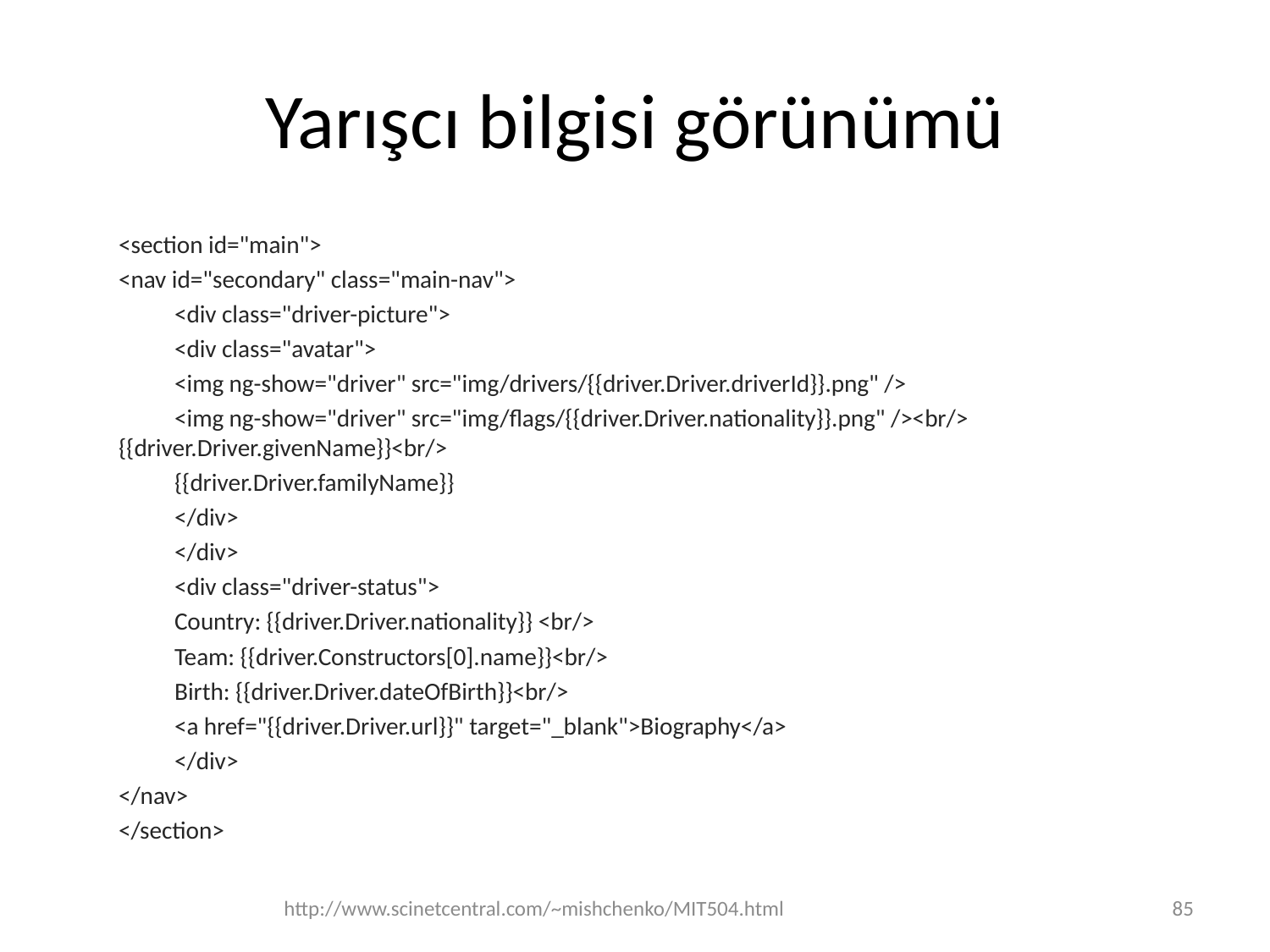

# Yarışcı bilgisi görünümü
<section id="main">
<nav id="secondary" class="main-nav">
	<div class="driver-picture">
		<div class="avatar">
			<img ng-show="driver" src="img/drivers/{{driver.Driver.driverId}}.png" />
			<img ng-show="driver" src="img/flags/{{driver.Driver.nationality}}.png" /><br/> 				{{driver.Driver.givenName}}<br/>
			{{driver.Driver.familyName}}
		</div>
	</div>
	<div class="driver-status">
		Country: {{driver.Driver.nationality}} <br/>
		Team: {{driver.Constructors[0].name}}<br/>
		Birth: {{driver.Driver.dateOfBirth}}<br/>
		<a href="{{driver.Driver.url}}" target="_blank">Biography</a>
	</div>
</nav>
</section>
http://www.scinetcentral.com/~mishchenko/MIT504.html
85